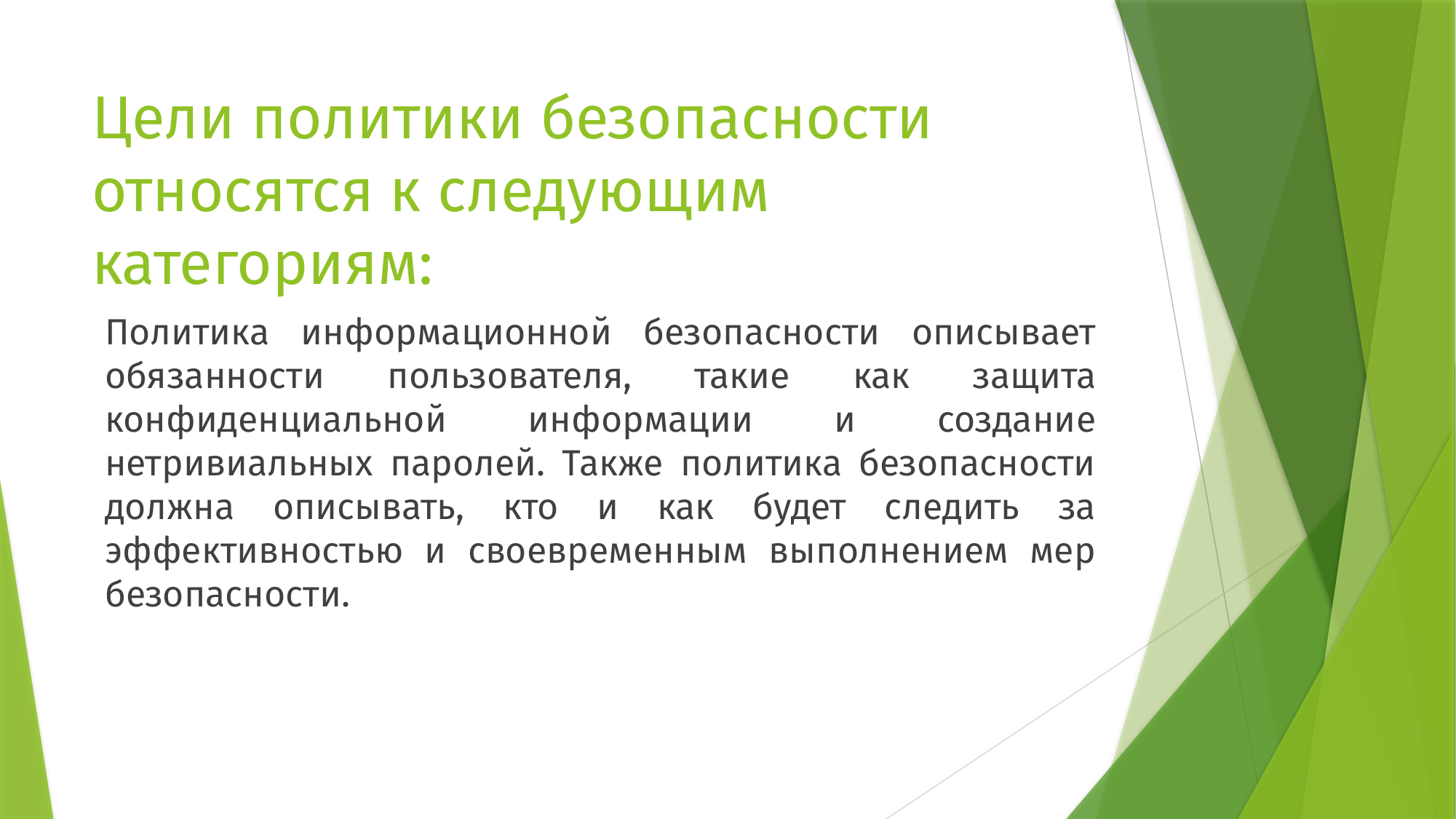

# Цели политики безопасности относятся к следующим категориям:
Политика информационной безопасности описывает обязанности пользователя, такие как защита конфиденциальной информации и создание нетривиальных паролей. Также политика безопасности должна описывать, кто и как будет следить за эффективностью и своевременным выполнением мер безопасности.